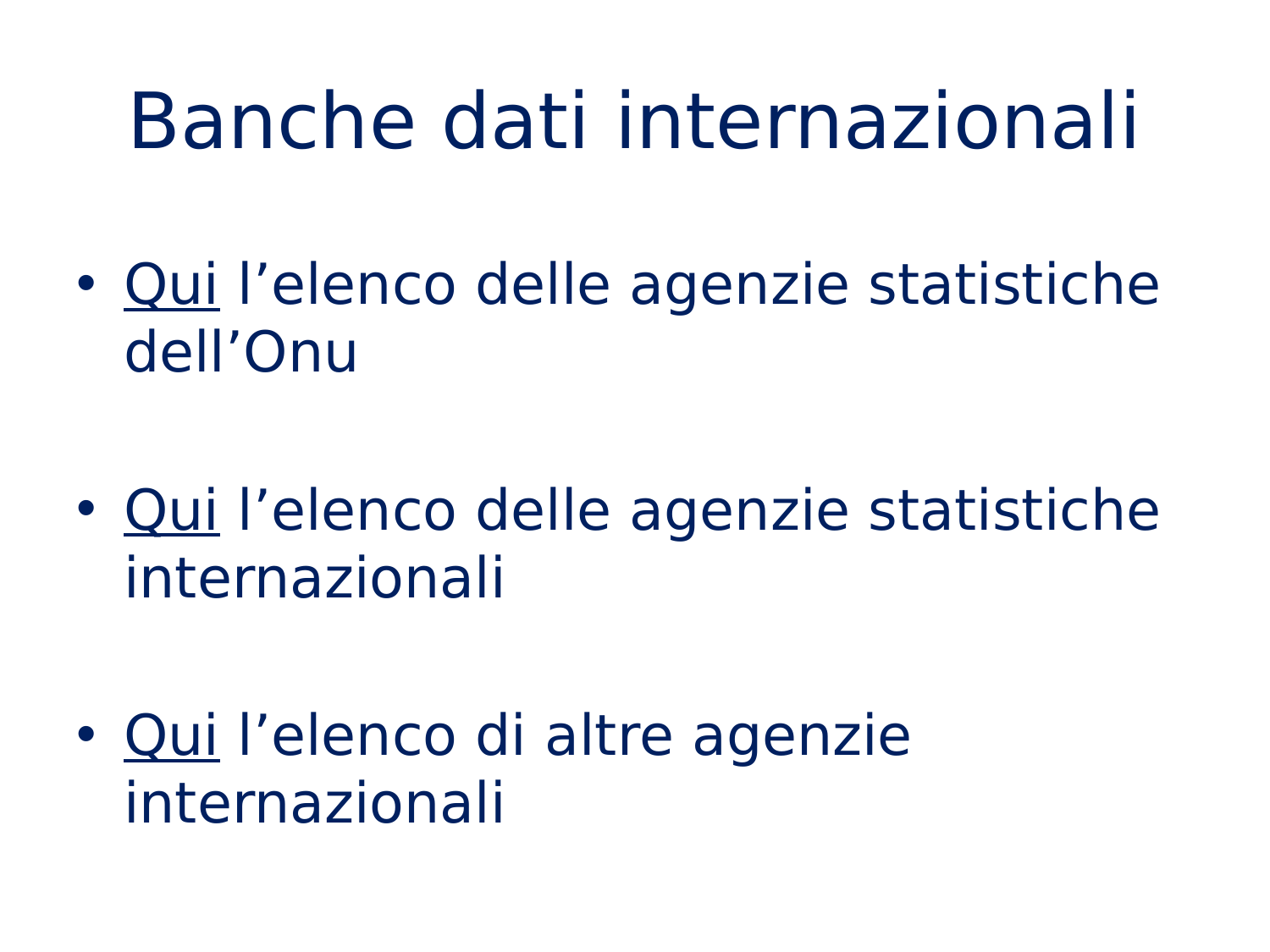

# Banche dati internazionali
Qui l’elenco delle agenzie statistiche dell’Onu

Qui l’elenco delle agenzie statistiche internazionali

Qui l’elenco di altre agenzie internazionali